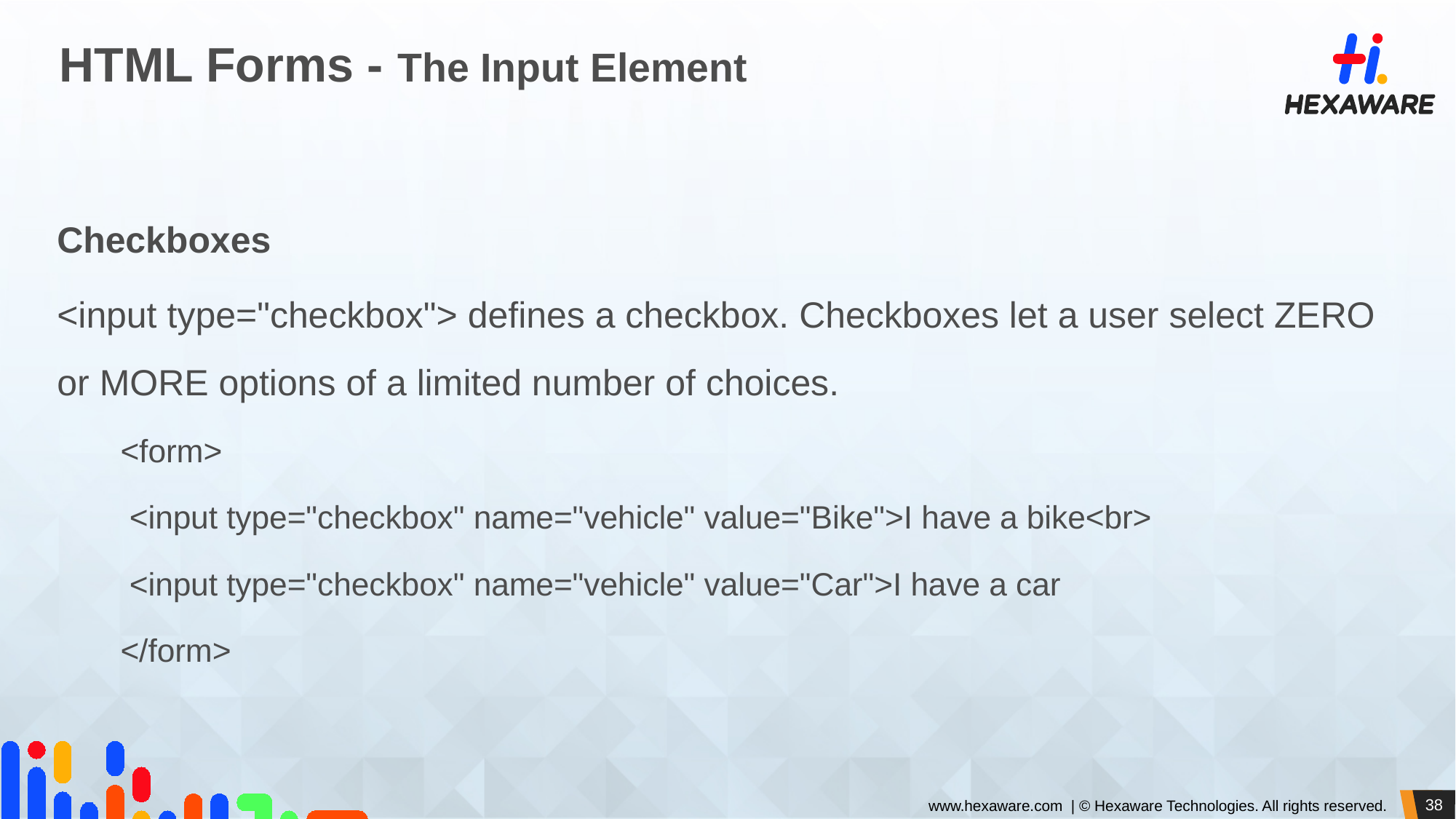

# HTML Forms - The Input Element
Checkboxes
<input type="checkbox"> defines a checkbox. Checkboxes let a user select ZERO or MORE options of a limited number of choices.
<form>
 <input type="checkbox" name="vehicle" value="Bike">I have a bike<br>
 <input type="checkbox" name="vehicle" value="Car">I have a car
</form>